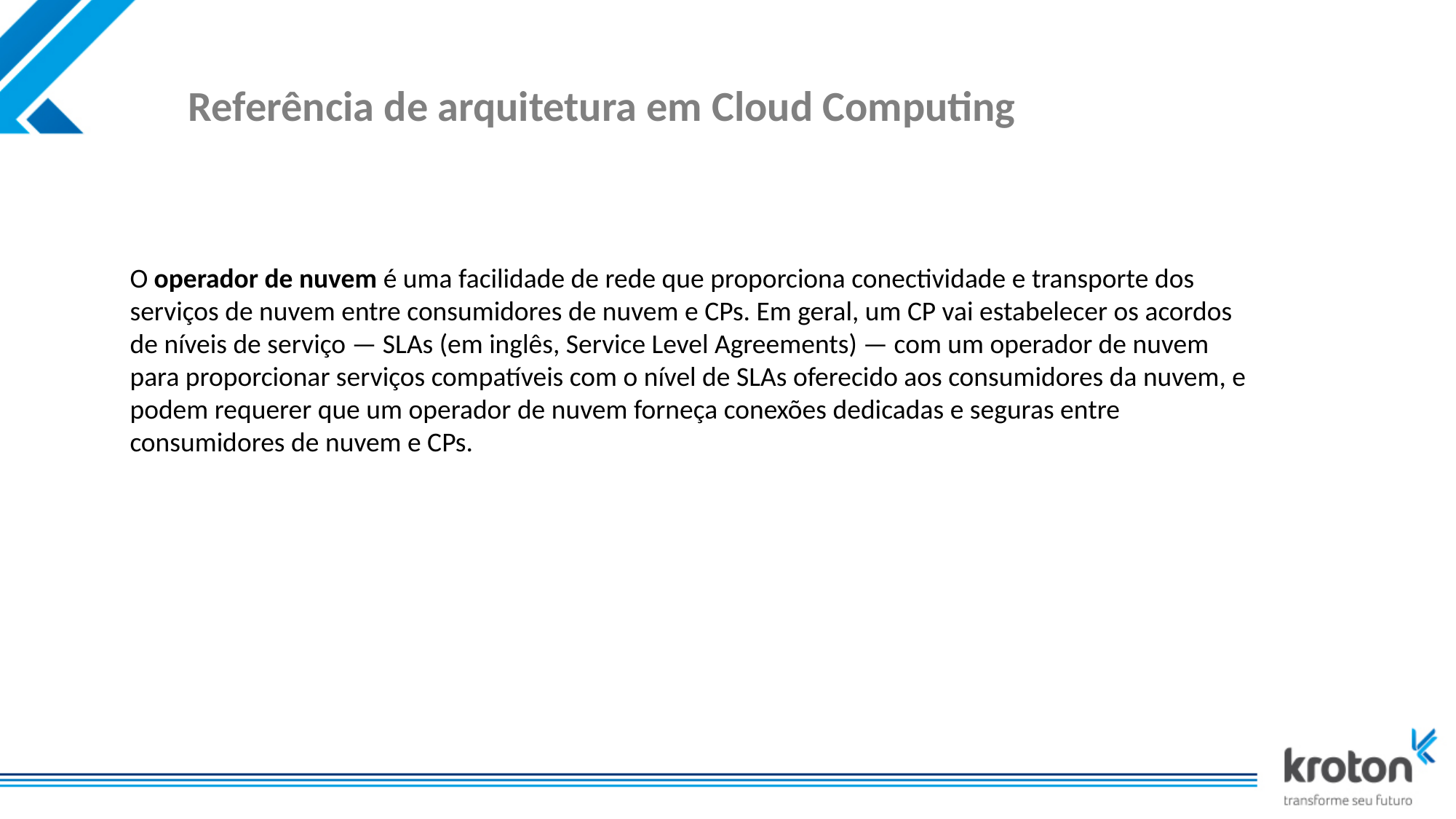

# Referência de arquitetura em Cloud Computing

O operador de nuvem é uma facilidade de rede que proporciona conectividade e transporte dos serviços de nuvem entre consumidores de nuvem e CPs. Em geral, um CP vai estabelecer os acordos de níveis de serviço — SLAs (em inglês, Service Level Agreements) — com um operador de nuvem para proporcionar serviços compatíveis com o nível de SLAs oferecido aos consumidores da nuvem, e podem requerer que um operador de nuvem forneça conexões dedicadas e seguras entre consumidores de nuvem e CPs.